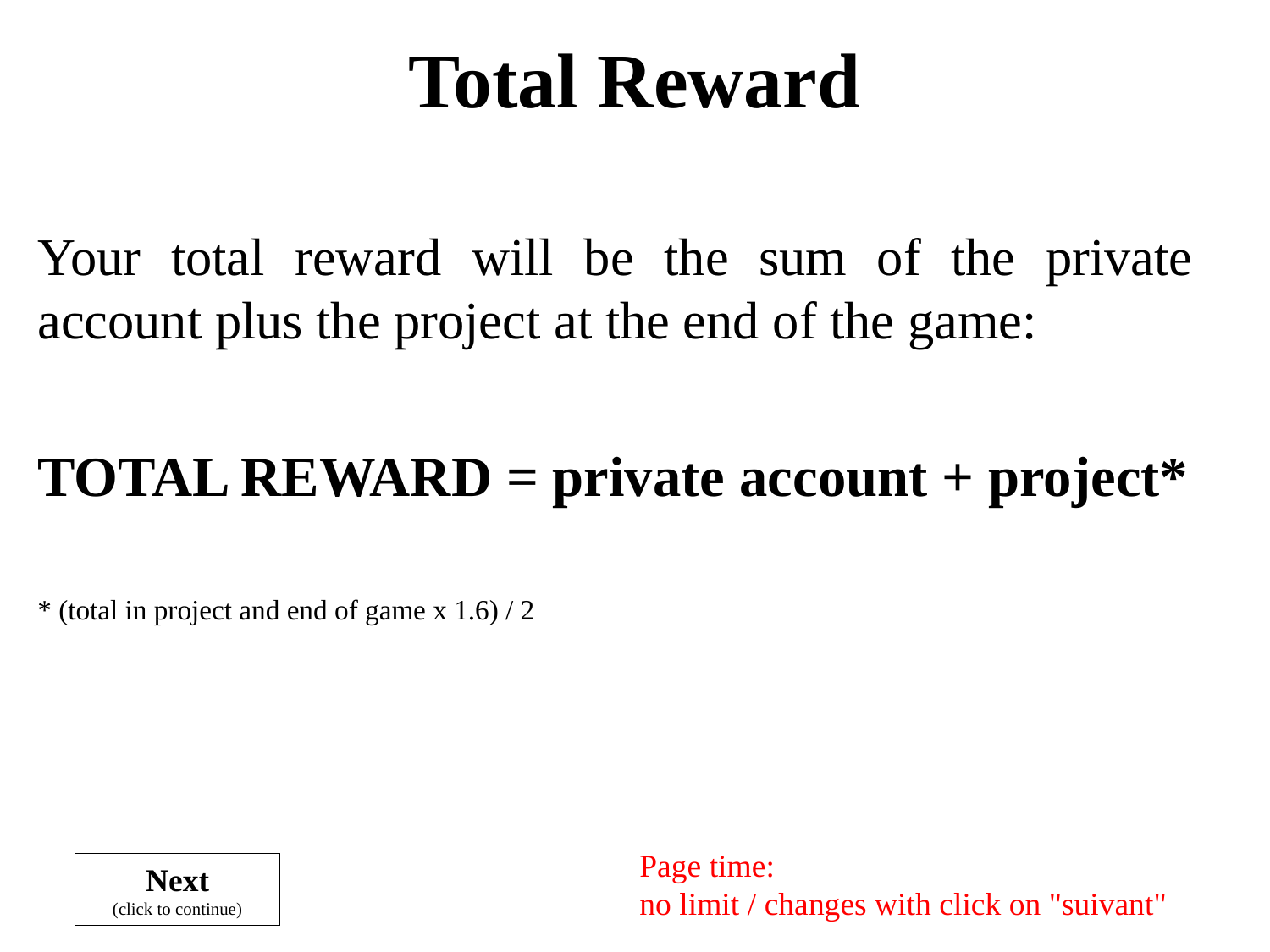

# Total Reward
Your total reward will be the sum of the private account plus the project at the end of the game:

TOTAL REWARD = private account + project*

* (total in project and end of game x 1.6) / 2
Page time:
no limit / changes with click on "suivant"
Next
(click to continue)